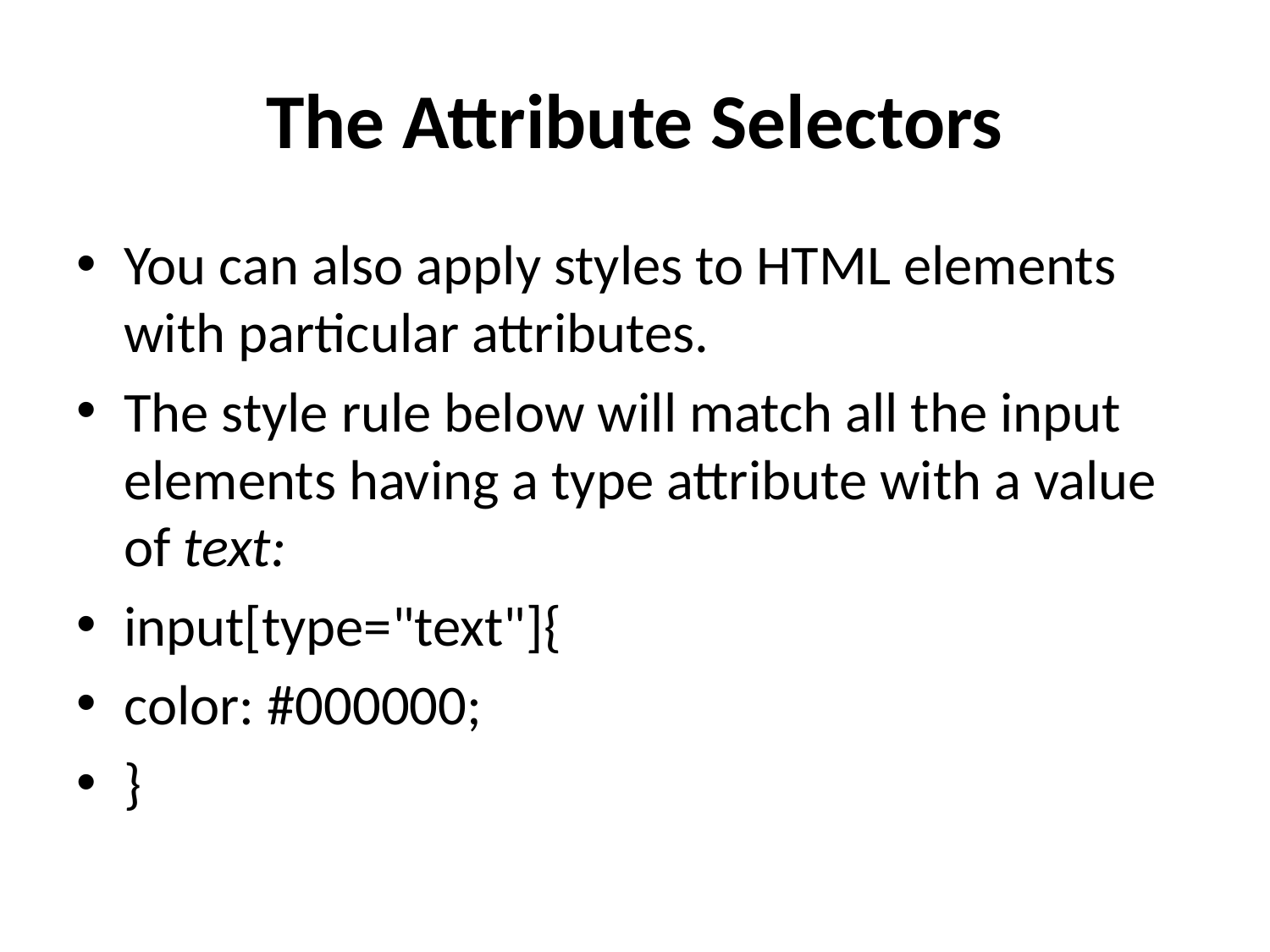

# The Attribute Selectors
You can also apply styles to HTML elements with particular attributes.
The style rule below will match all the input elements having a type attribute with a value of text:
input[type="text"]{
color: #000000;
}